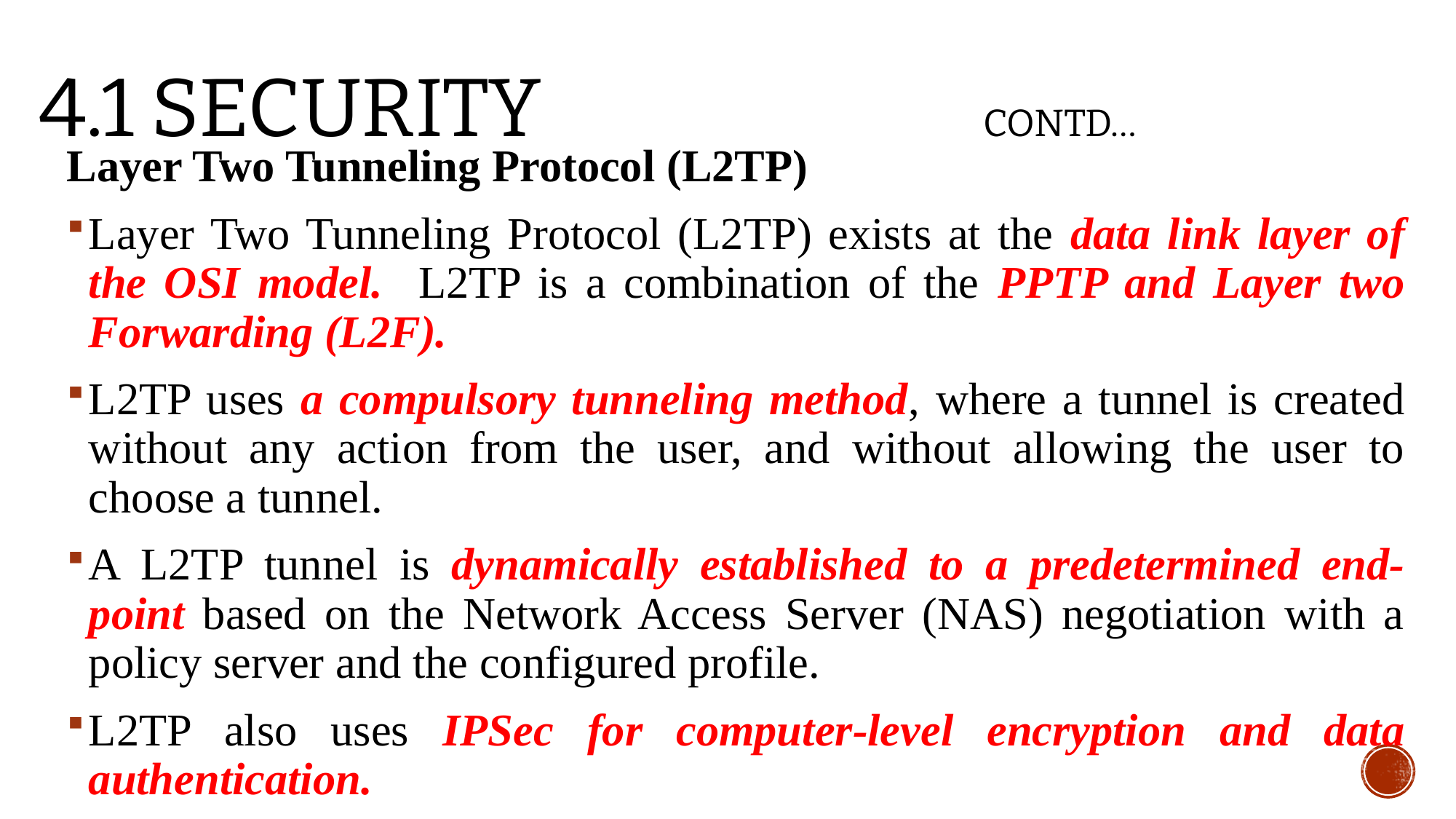

# 4.1 security                           contd…
Layer Two Tunneling Protocol (L2TP)
Layer Two Tunneling Protocol (L2TP) exists at the data link layer of the OSI model.  L2TP is a combination of the PPTP and Layer two Forwarding (L2F).
L2TP uses a compulsory tunneling method, where a tunnel is created without any action from the user, and without allowing the user to choose a tunnel.
A L2TP tunnel is dynamically established to a predetermined end-point based on the Network Access Server (NAS) negotiation with a policy server and the configured profile.
L2TP also uses IPSec for computer-level encryption and data authentication.